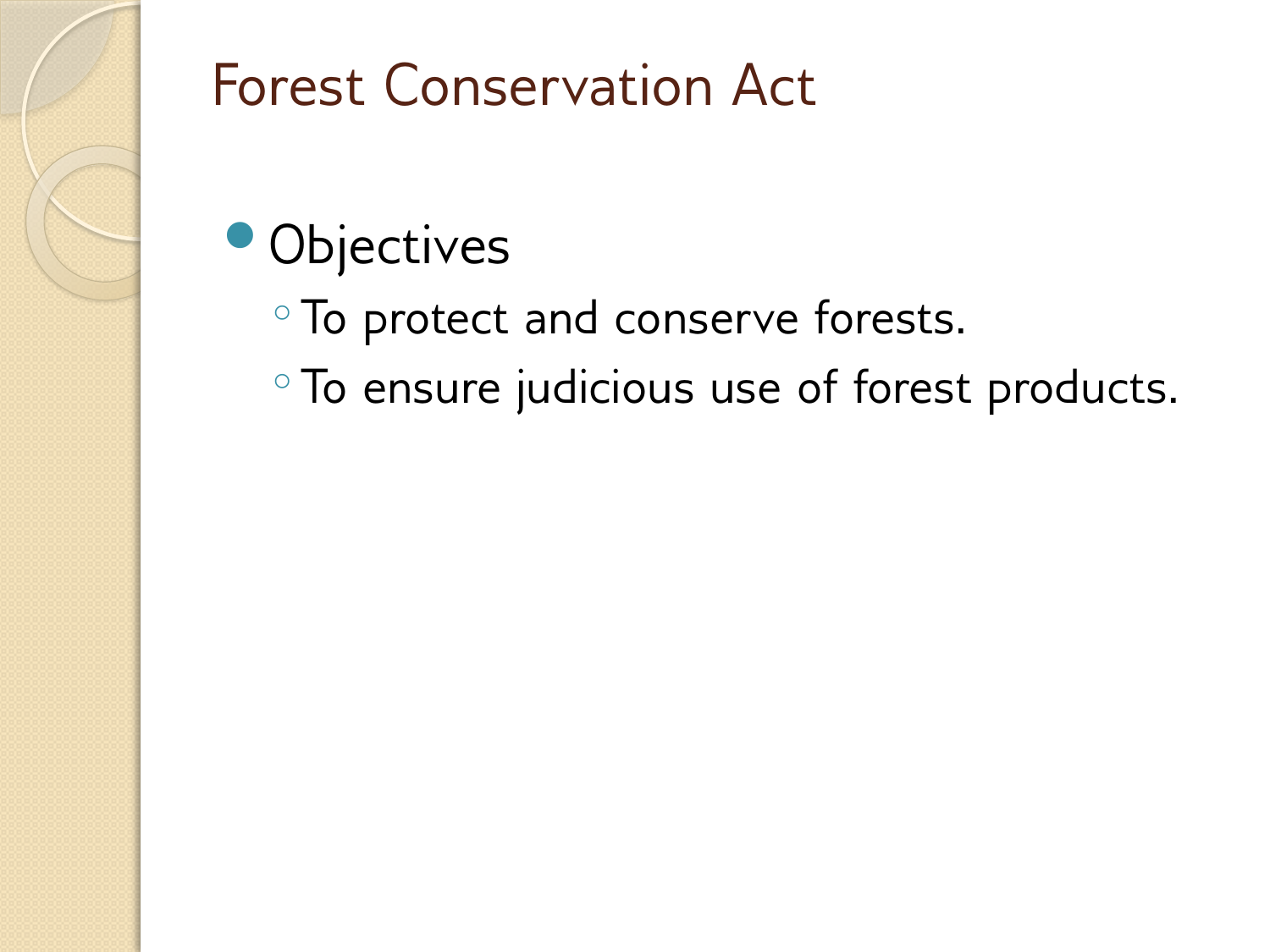

# Forest Conservation Act
Objectives
To protect and conserve forests.
To ensure judicious use of forest products.